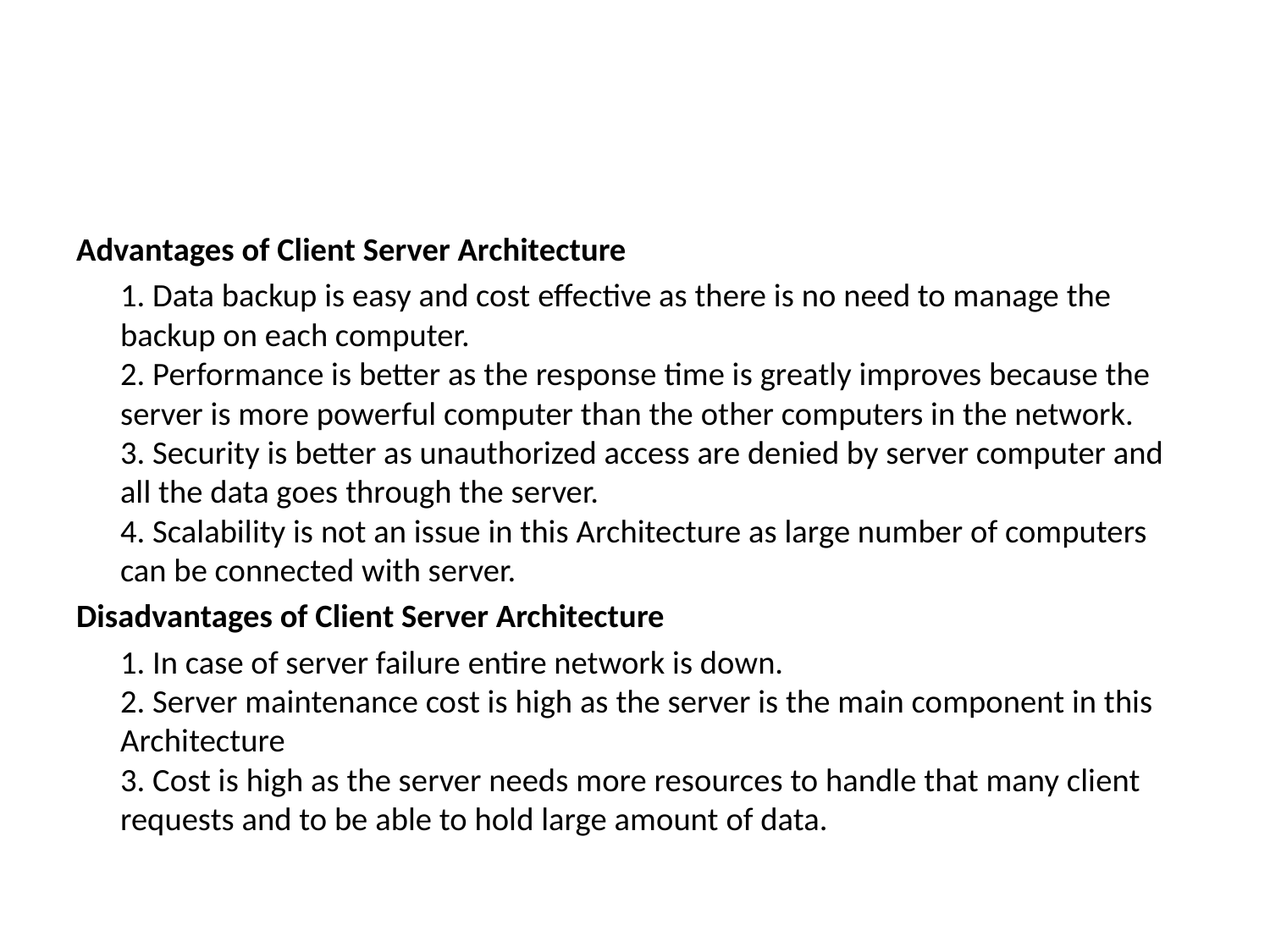

#
Advantages of Client Server Architecture
	1. Data backup is easy and cost effective as there is no need to manage the backup on each computer.
2. Performance is better as the response time is greatly improves because the server is more powerful computer than the other computers in the network.
3. Security is better as unauthorized access are denied by server computer and all the data goes through the server.
4. Scalability is not an issue in this Architecture as large number of computers can be connected with server.
Disadvantages of Client Server Architecture
	1. In case of server failure entire network is down.
2. Server maintenance cost is high as the server is the main component in this Architecture
3. Cost is high as the server needs more resources to handle that many client requests and to be able to hold large amount of data.